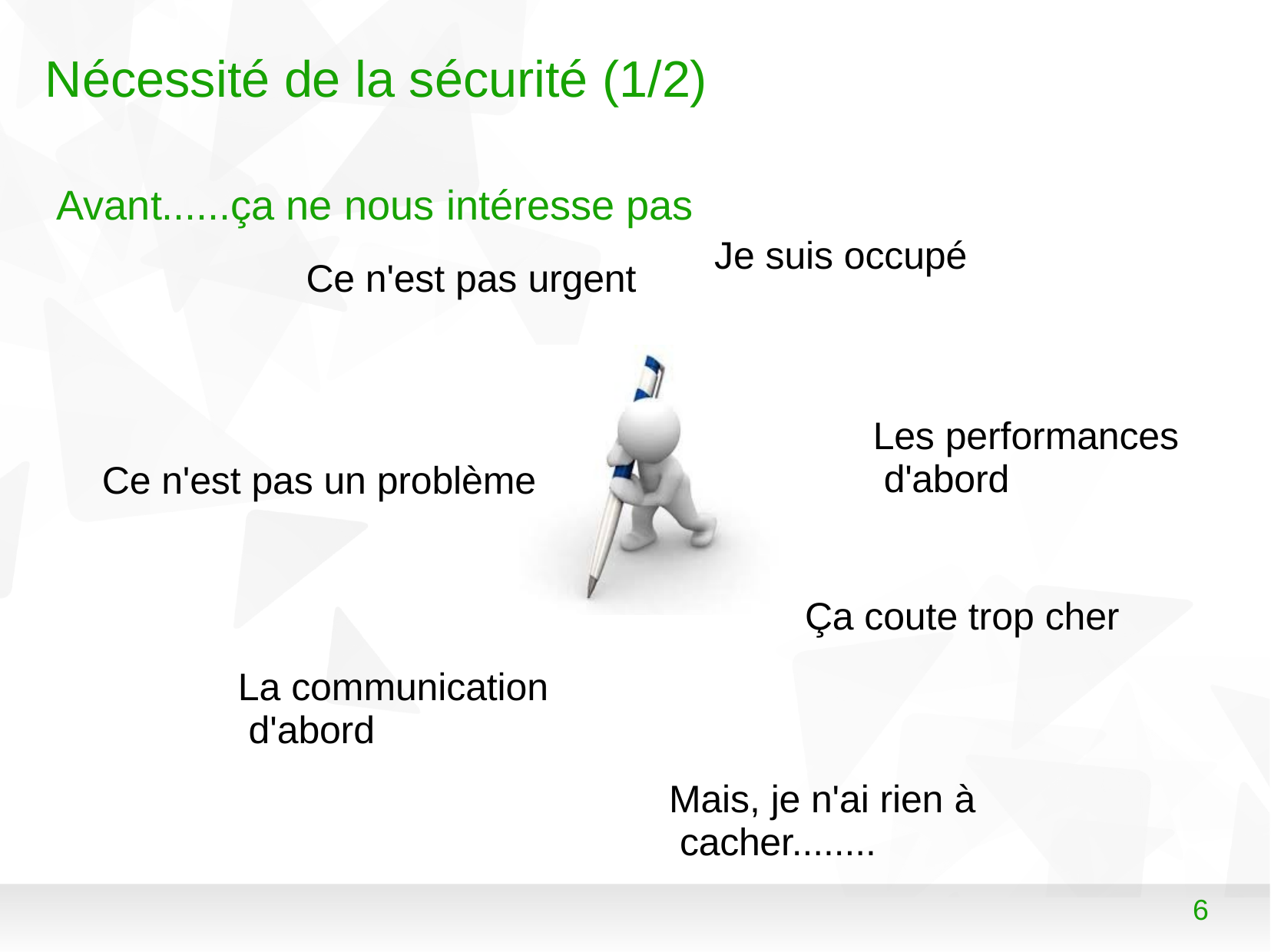

# Nécessité de la sécurité (1/2)
Avant......ça ne nous intéresse pas
Ce n'est pas urgent
Je suis occupé

Les performances  d'abord
Ce n'est pas un problème
Ça coute trop cher
La communication  d'abord
Mais, je n'ai rien à  cacher........
6